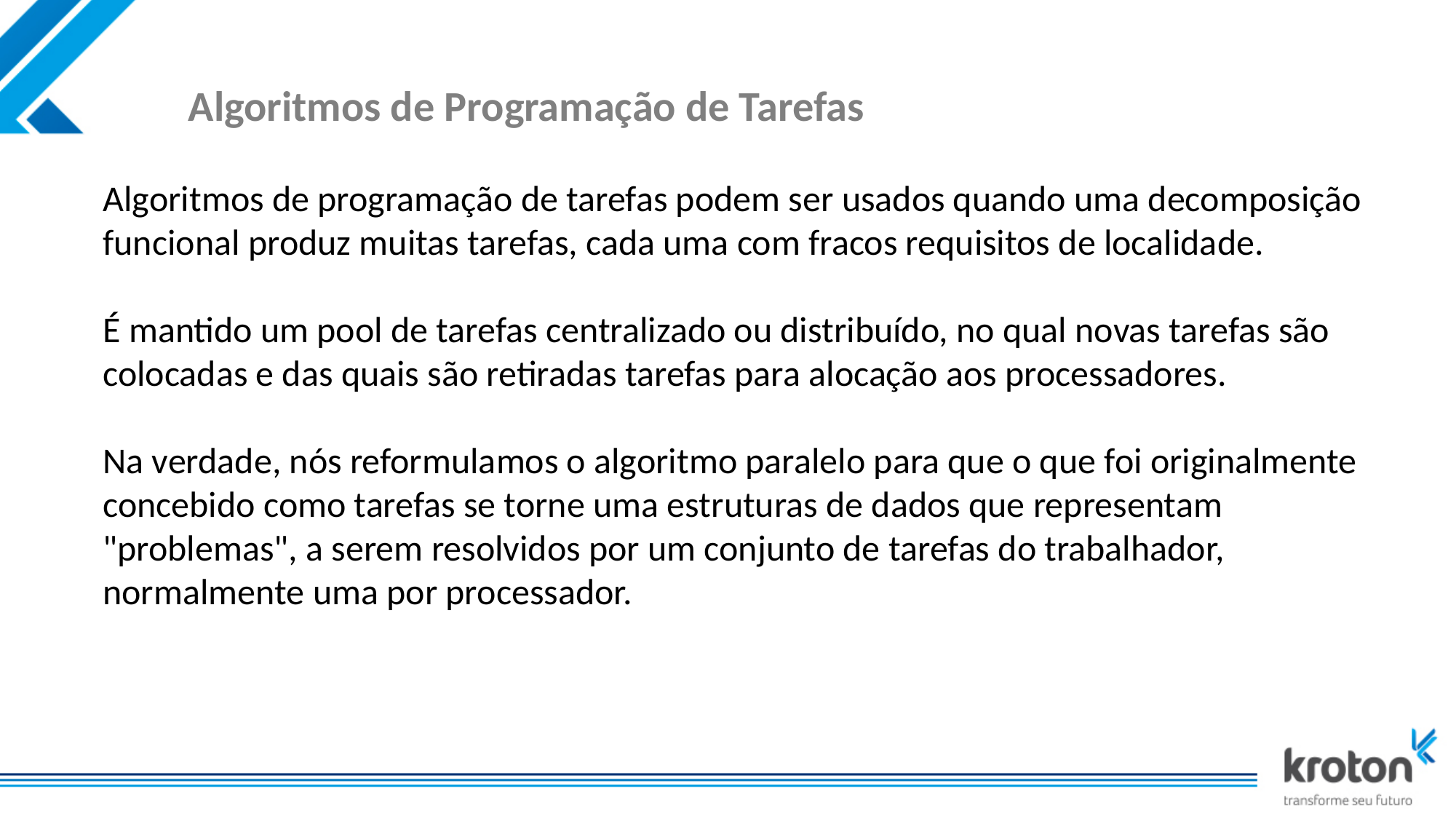

# Algoritmos de Programação de Tarefas

Algoritmos de programação de tarefas podem ser usados quando uma decomposição funcional produz muitas tarefas, cada uma com fracos requisitos de localidade.

É mantido um pool de tarefas centralizado ou distribuído, no qual novas tarefas são colocadas e das quais são retiradas tarefas para alocação aos processadores.

Na verdade, nós reformulamos o algoritmo paralelo para que o que foi originalmente concebido como tarefas se torne uma estruturas de dados que representam "problemas", a serem resolvidos por um conjunto de tarefas do trabalhador, normalmente uma por processador.